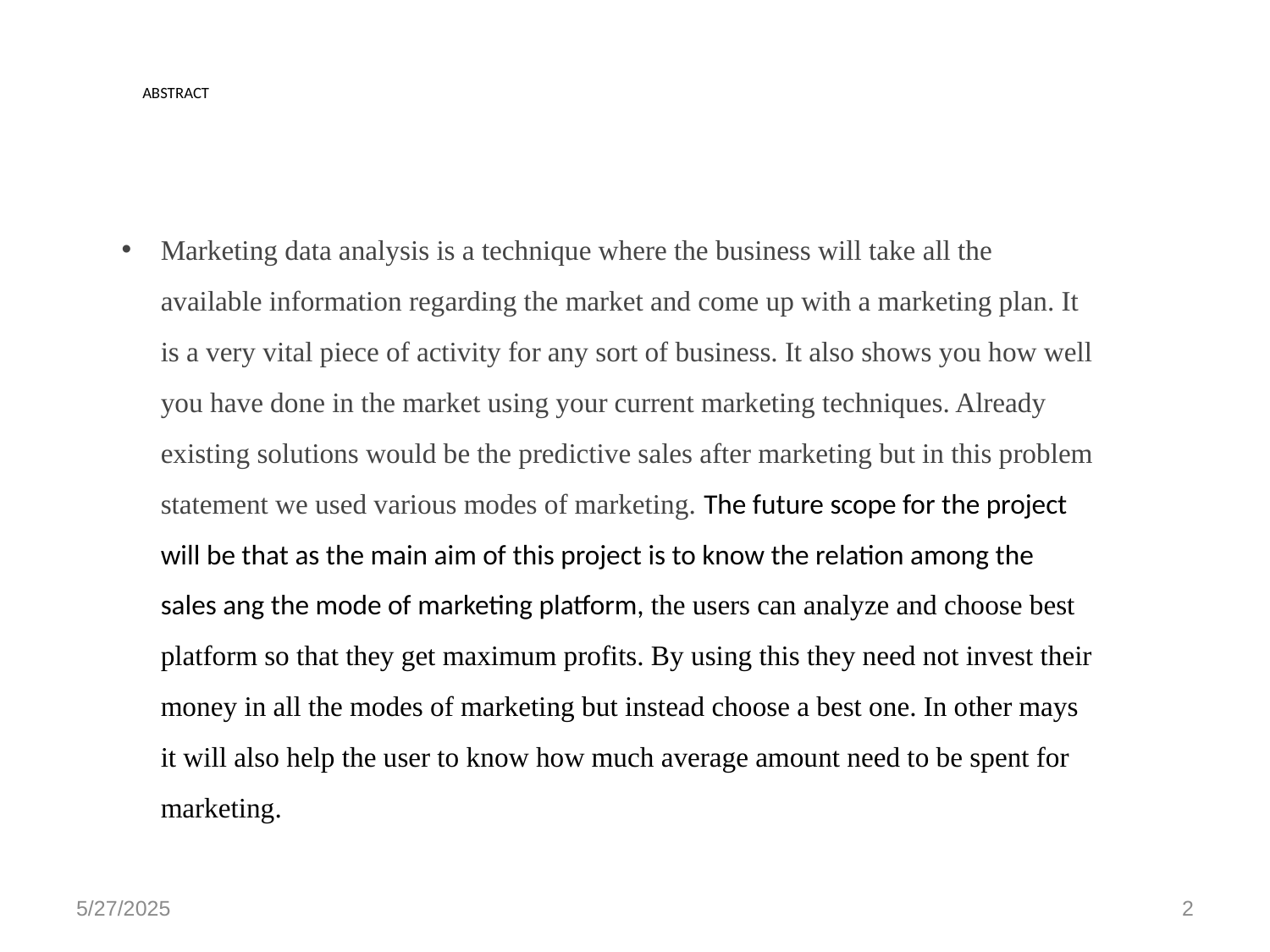

# ABSTRACT

Marketing data analysis is a technique where the business will take all the available information regarding the market and come up with a marketing plan. It is a very vital piece of activity for any sort of business. It also shows you how well you have done in the market using your current marketing techniques. Already existing solutions would be the predictive sales after marketing but in this problem statement we used various modes of marketing. The future scope for the project will be that as the main aim of this project is to know the relation among the sales ang the mode of marketing platform, the users can analyze and choose best platform so that they get maximum profits. By using this they need not invest their money in all the modes of marketing but instead choose a best one. In other mays it will also help the user to know how much average amount need to be spent for marketing.

5/27/2025
2